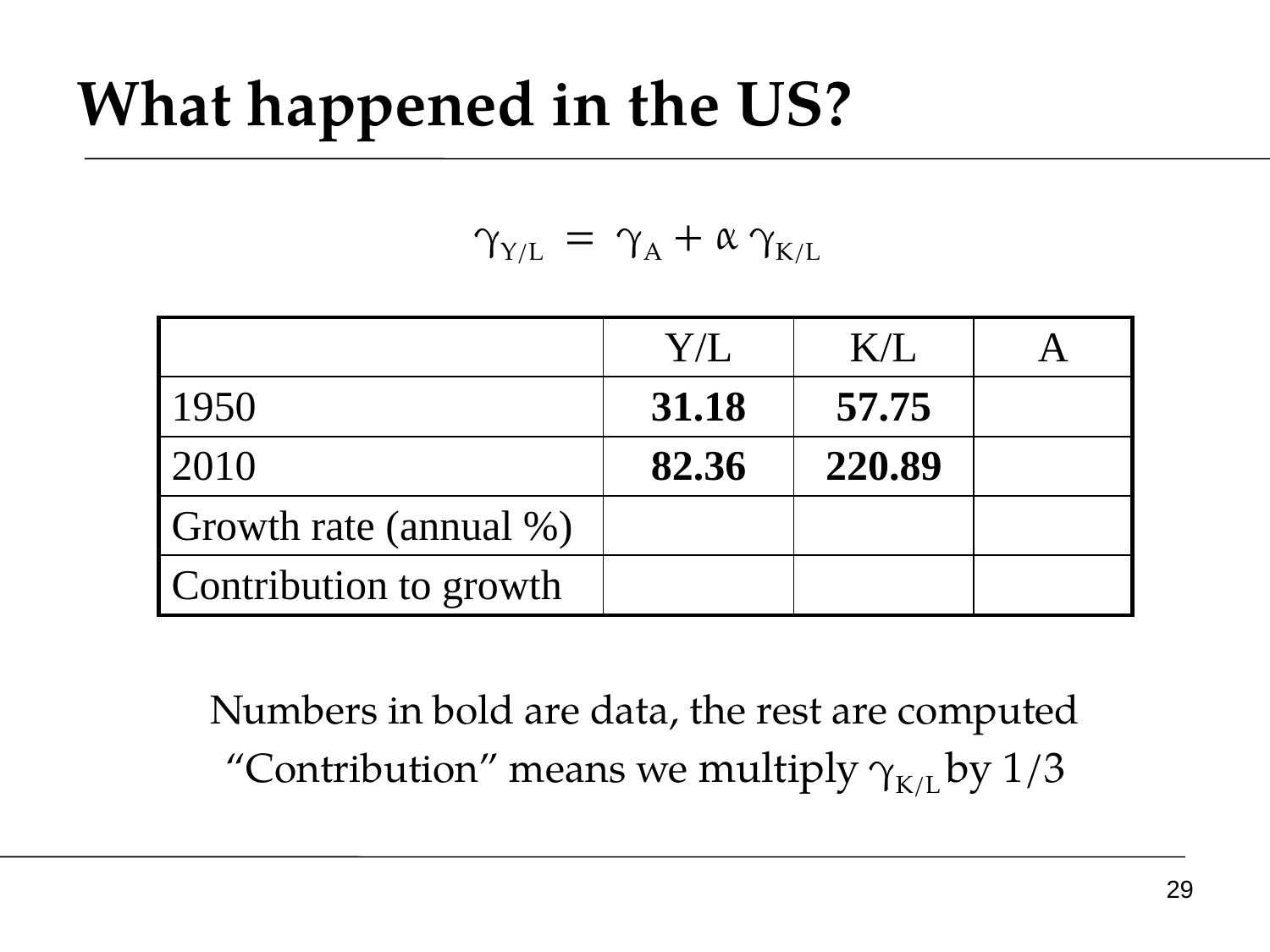

# What happened in the US?
γY/L  =  γA + α γK/L

|  | Y/L | K/L | A |
| --- | --- | --- | --- |
| 1950 | 31.18 | 57.75 |  |
| 2010 | 82.36 | 220.89 |  |
| Growth rate (annual %) |  |  |  |
| Contribution to growth |  |  |  |
Numbers in bold are data, the rest are computed
“Contribution” means we multiply γK/L by 1/3
29